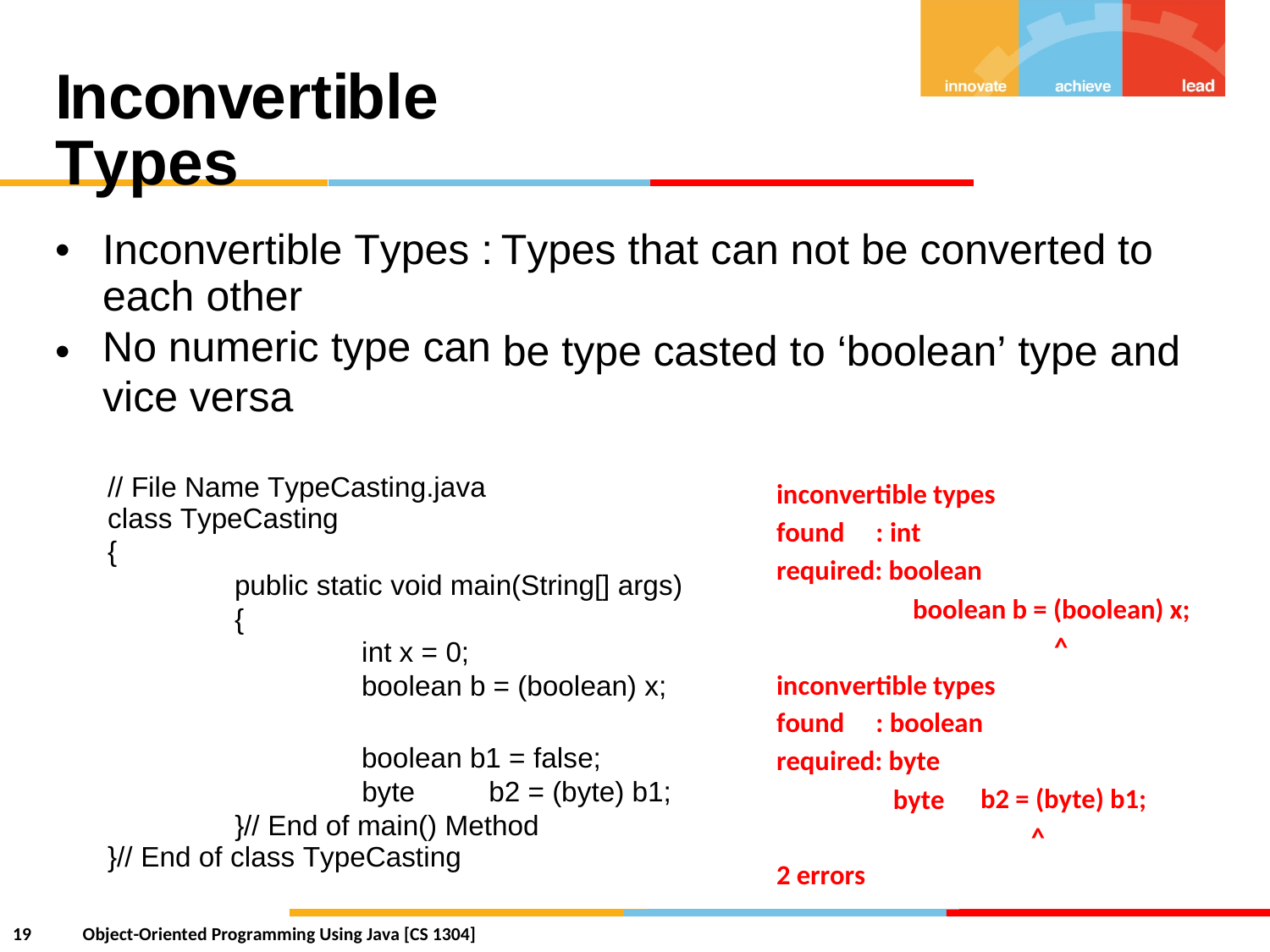

Inconvertible Types

•
Inconvertible Types :
each other
No numeric type can
vice versa
Types that can not be converted to
•
be
type
casted to ‘boolean’ type and
// File Name TypeCasting.java
class TypeCasting
{
public static void main(String[] args)
{
int x = 0;
boolean b = (boolean) x;
inconvertible types
found
: int
required: boolean
boolean b = (boolean) x;
^
inconvertible types
found
: boolean
boolean b1 = false;
required: byte
byte
byte
b2 = (byte) b1;
b2 = (byte) b1;
^
}// End of main() Method
}// End of class TypeCasting
2 errors

19
Object-Oriented Programming Using Java [CS 1304]